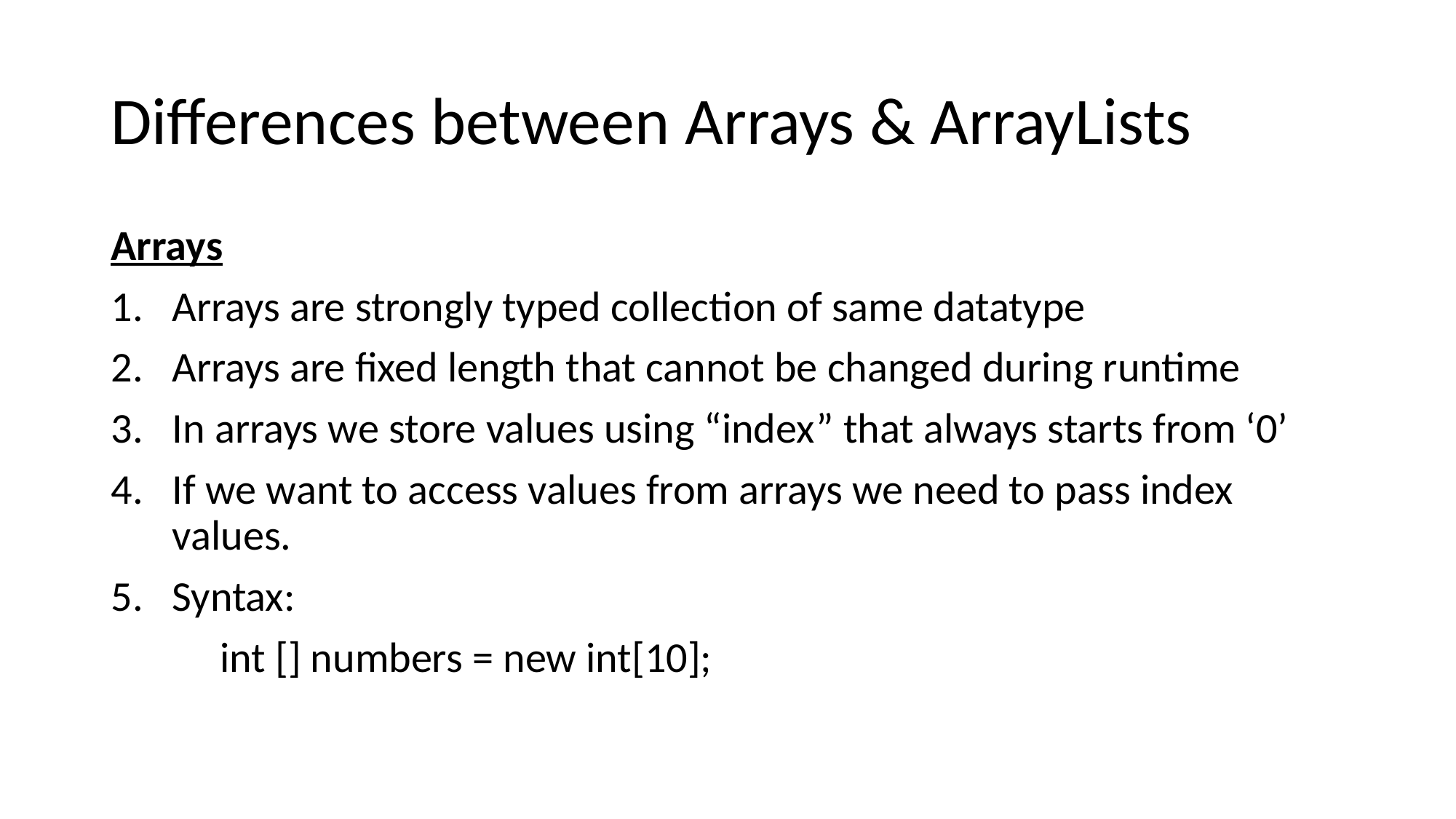

# Differences between Arrays & ArrayLists
Arrays
Arrays are strongly typed collection of same datatype
Arrays are fixed length that cannot be changed during runtime
In arrays we store values using “index” that always starts from ‘0’
If we want to access values from arrays we need to pass index values.
Syntax:
	int [] numbers = new int[10];